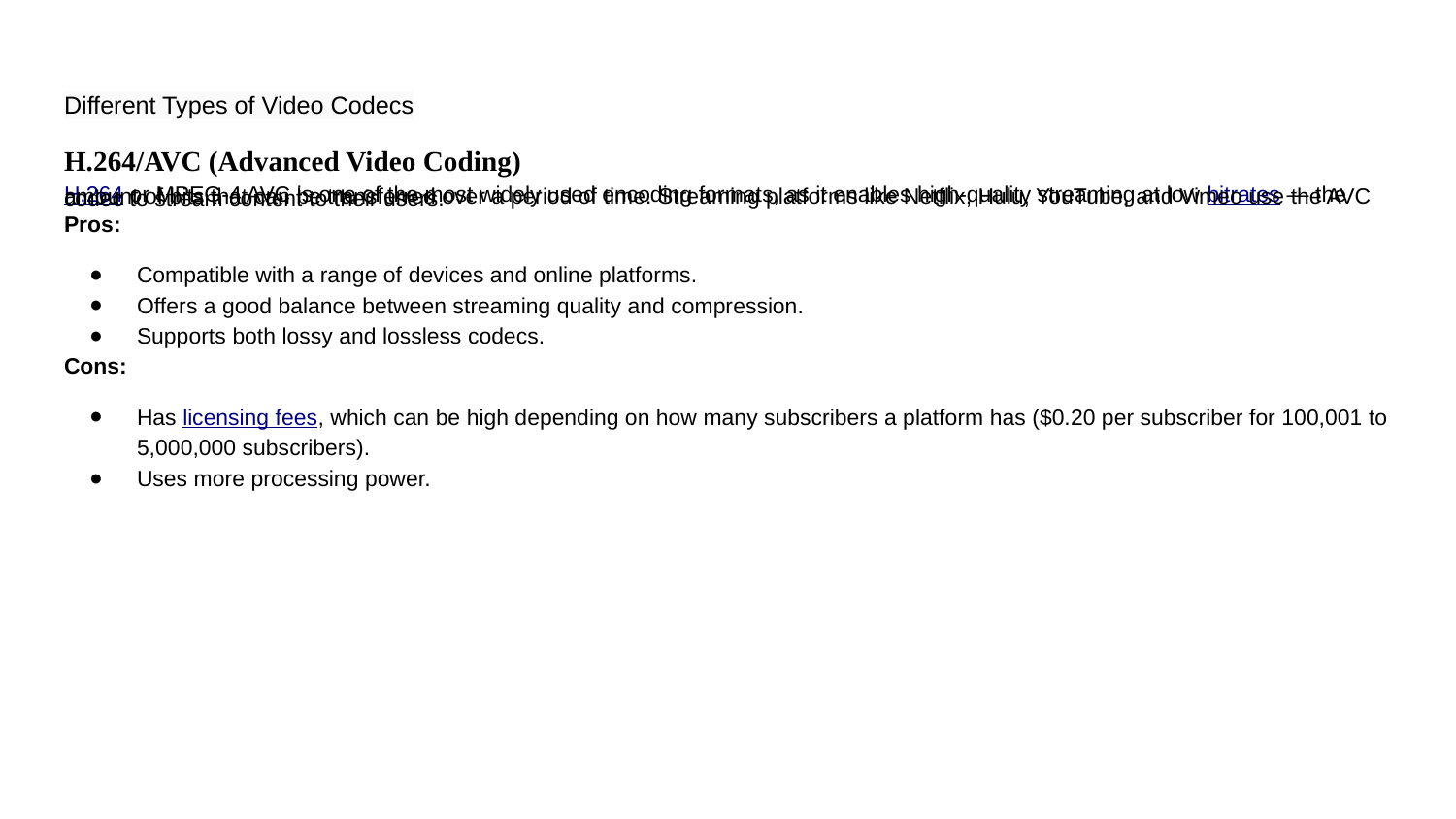

# Different Types of Video Codecs
H.264/AVC (Advanced Video Coding)
H.264 or MPEG-4 AVC is one of the most widely used encoding formats, as it enables high-quality streaming at low bitrates — the amount of bits that can be transferred over a period of time. Streaming platforms like Netflix, Hulu, YouTube, and Vimeo use the AVC codec to stream content to their users.
Pros:
Compatible with a range of devices and online platforms.
Offers a good balance between streaming quality and compression.
Supports both lossy and lossless codecs.
Cons:
Has licensing fees, which can be high depending on how many subscribers a platform has ($0.20 per subscriber for 100,001 to 5,000,000 subscribers).
Uses more processing power.